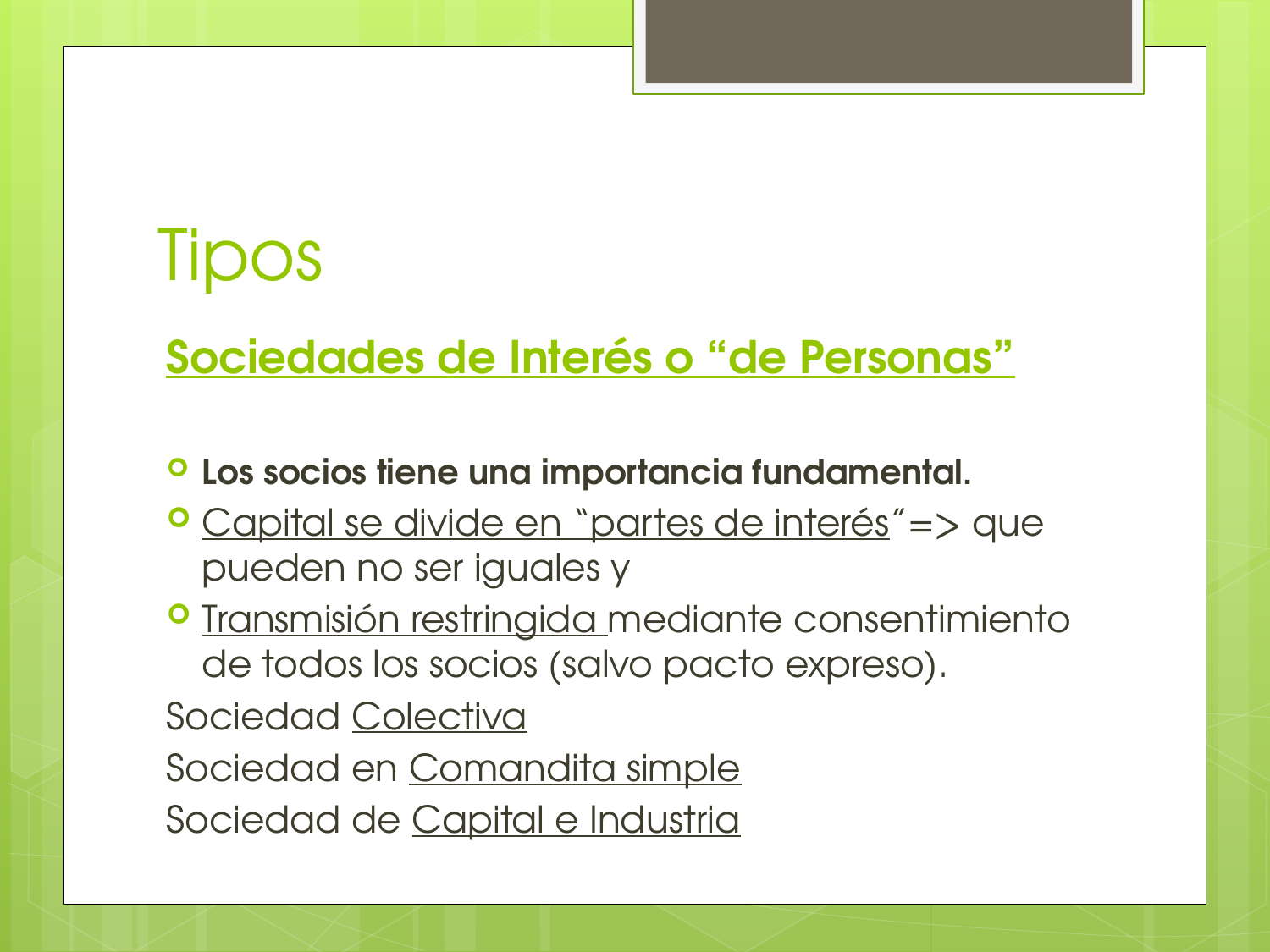

# Tipos
Sociedades de Interés o “de Personas”

Los socios tiene una importancia fundamental.
Capital se divide en “partes de interés”=> que pueden no ser iguales y
Transmisión restringida mediante consentimiento de todos los socios (salvo pacto expreso).
Sociedad Colectiva
Sociedad en Comandita simple
Sociedad de Capital e Industria